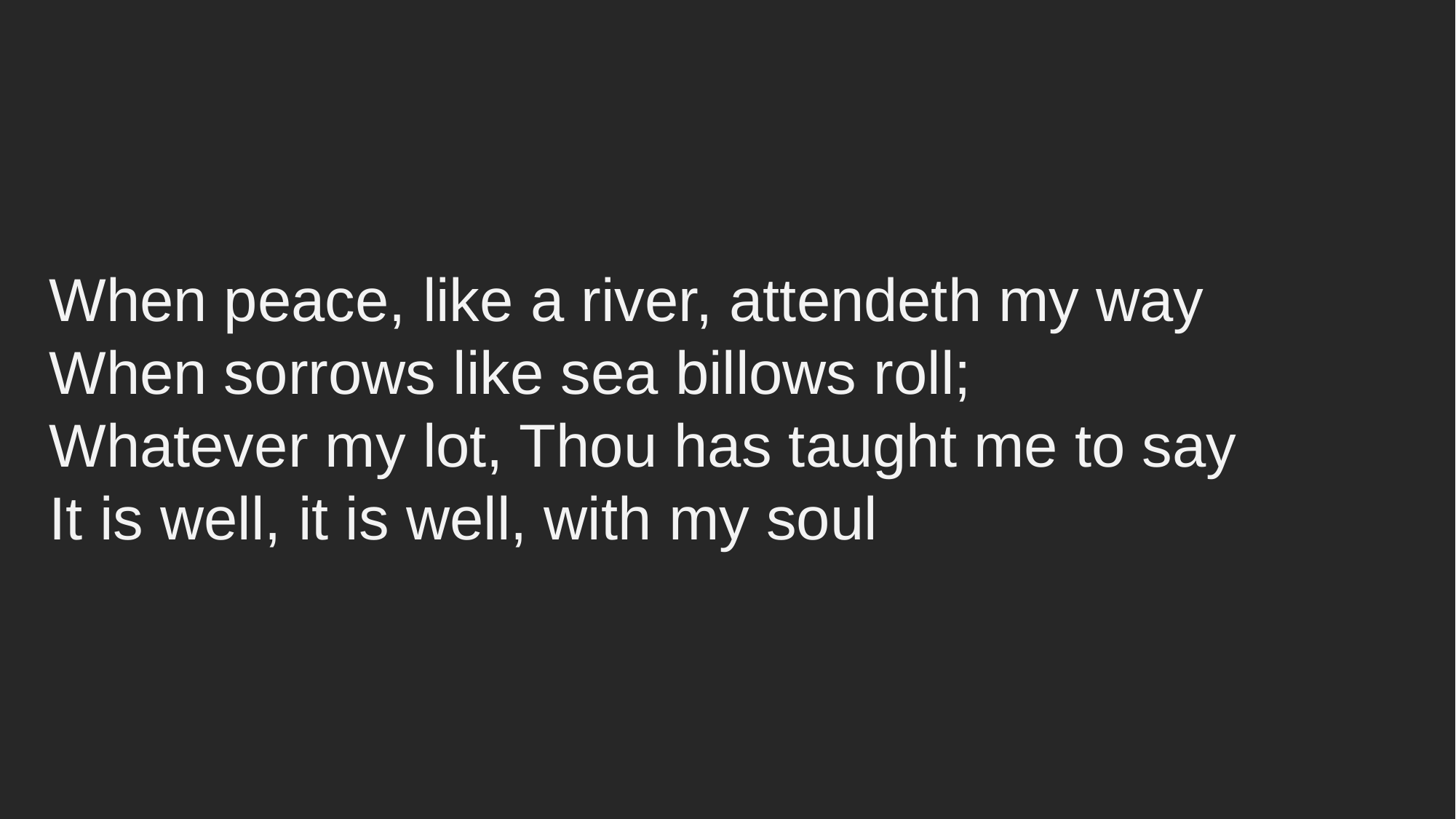

When peace, like a river, attendeth my way
When sorrows like sea billows roll;
Whatever my lot, Thou has taught me to say
It is well, it is well, with my soul